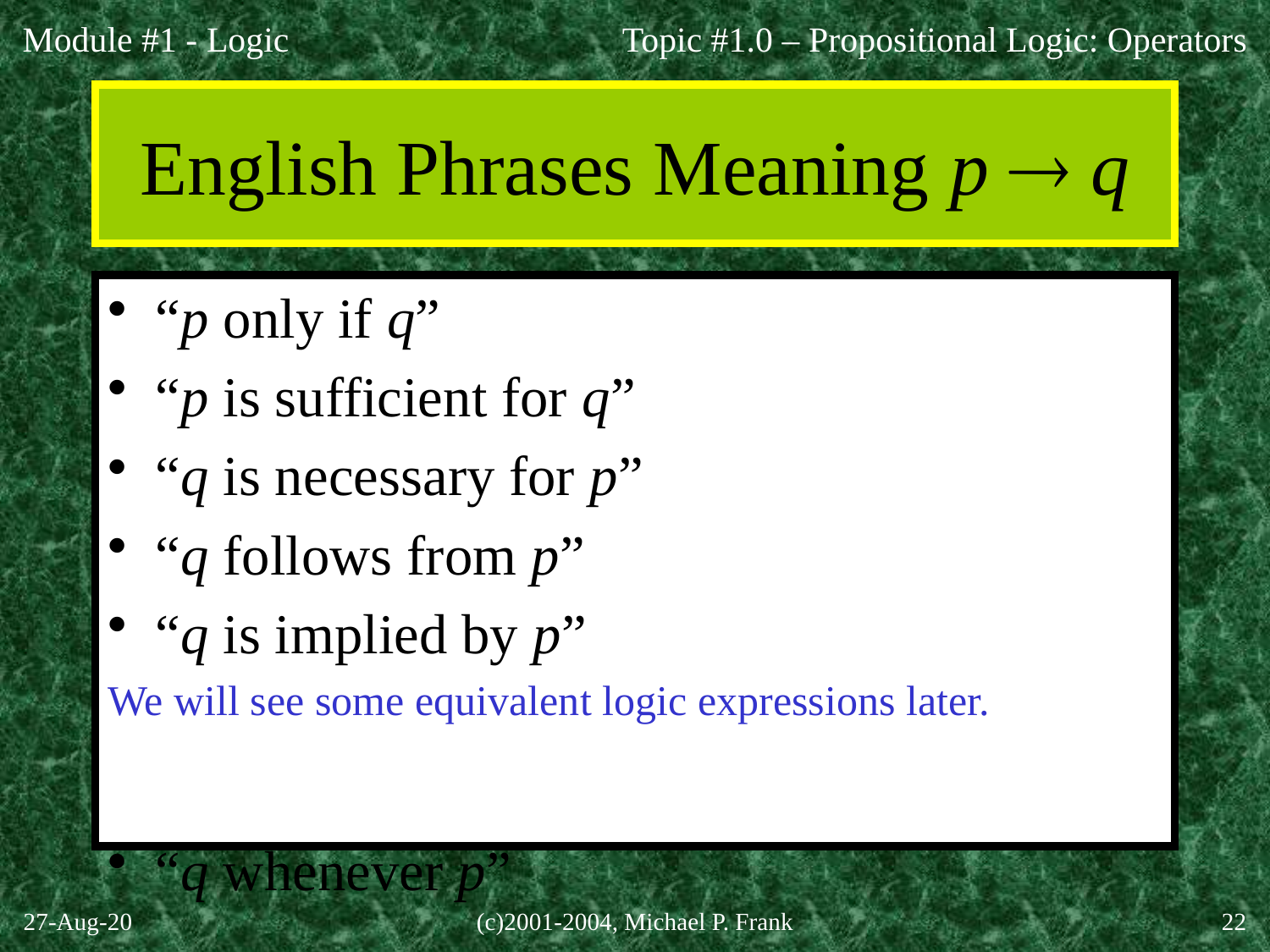

Topic #1.0 – Propositional Logic: Operators
# English Phrases Meaning p → q
“p implies q”
“if p, then q”
“if p, q”
“when p, q”
“whenever p, q”
“q if p”
“q when p”
“q whenever p”
“p only if q”
“p is sufficient for q”
“q is necessary for p”
“q follows from p”
“q is implied by p”
We will see some equivalent logic expressions later.
27-Aug-20
(c)2001-2004, Michael P. Frank
22